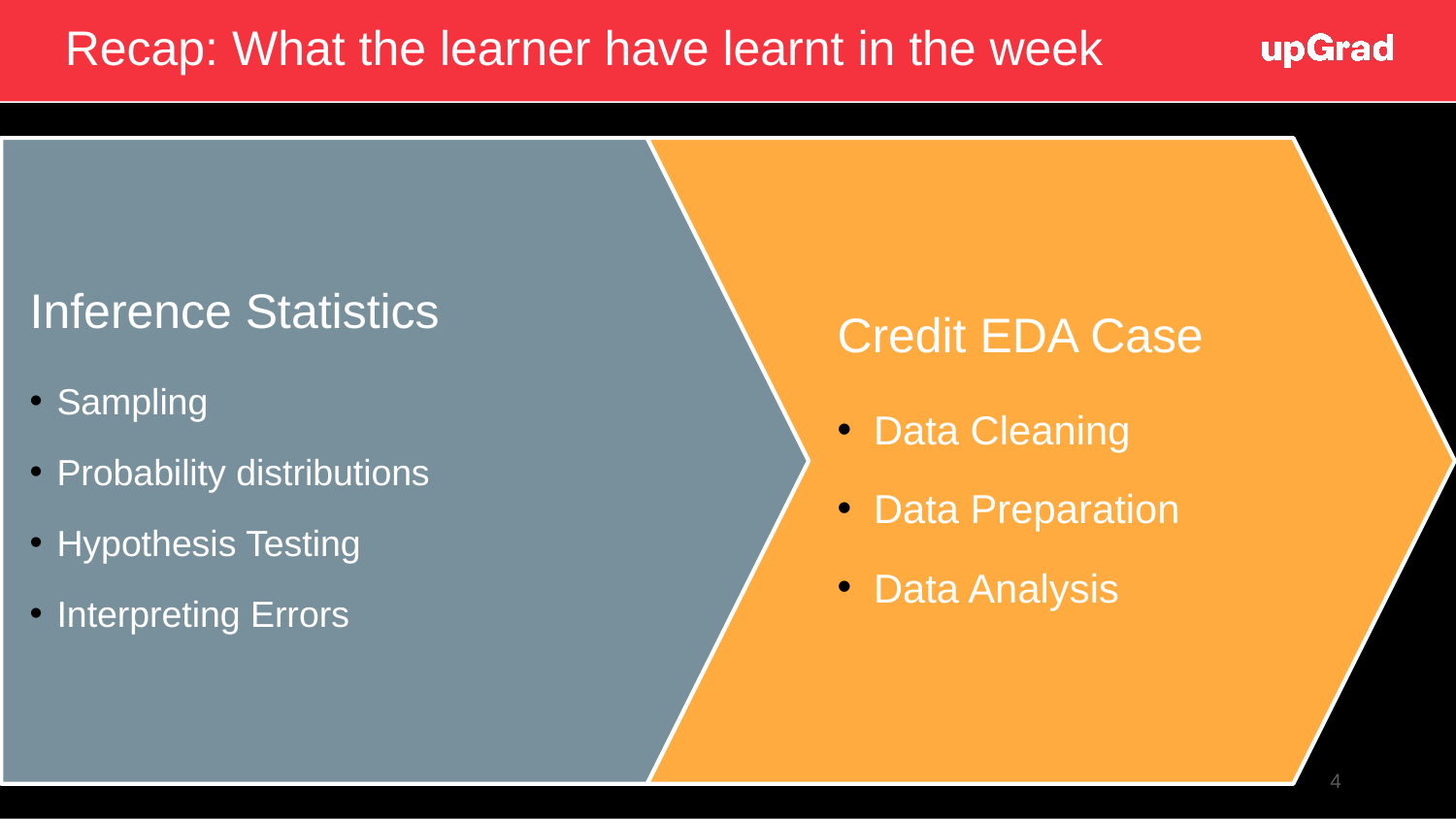

# Recap: What the learner have learnt in the week
Inference Statistics
Sampling
Probability distributions
Hypothesis Testing
Interpreting Errors
Credit EDA Case
Data Cleaning
Data Preparation
Data Analysis
4